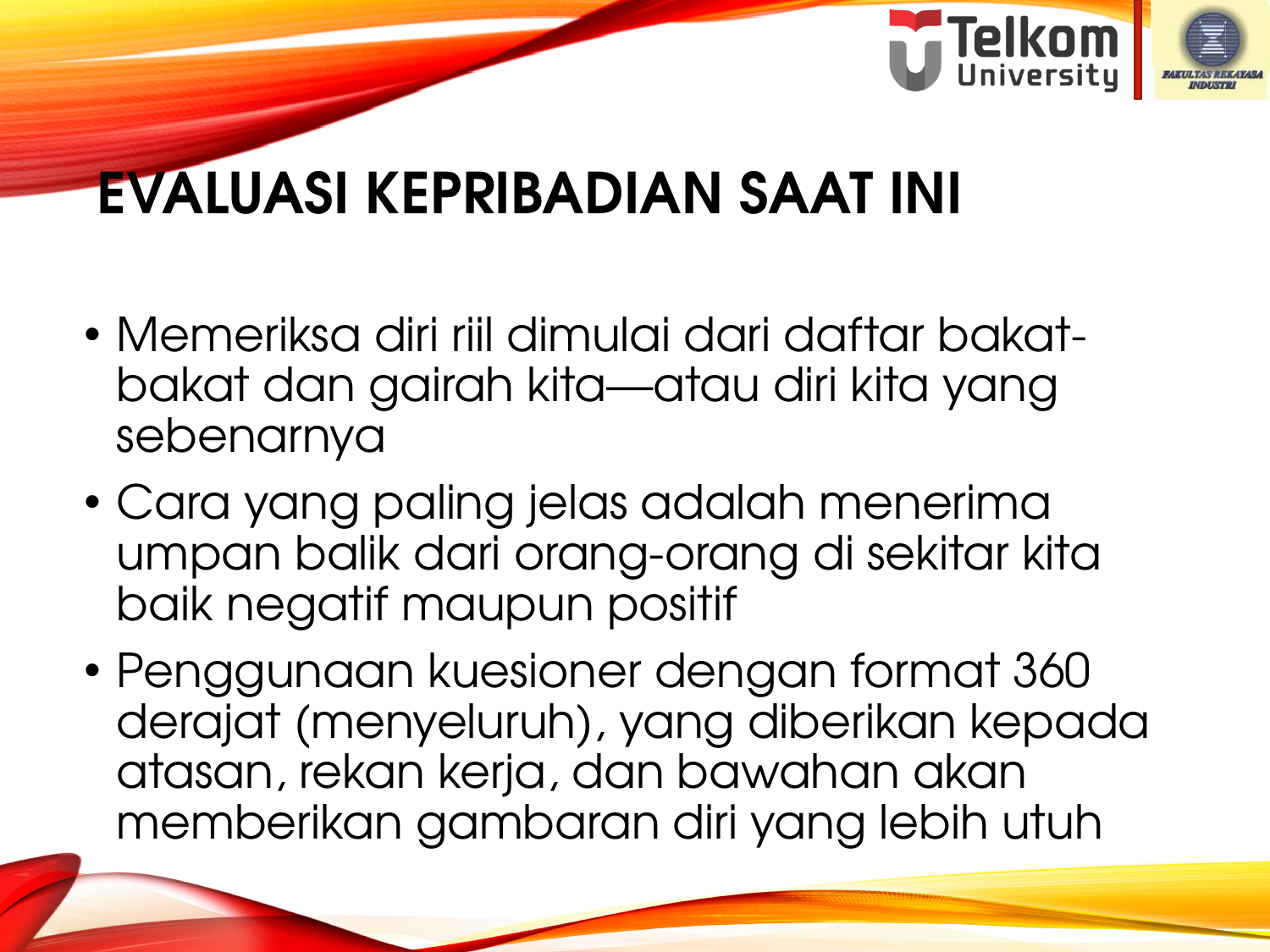

# EVALUASI KEPribadian SAAT INI
Memeriksa diri riil dimulai dari daftar bakat-bakat dan gairah kita—atau diri kita yang  sebenarnya
Cara yang paling jelas adalah menerima umpan balik dari orang-orang di sekitar kita baik negatif maupun positif
Penggunaan kuesioner dengan format 360 derajat (menyeluruh), yang diberikan kepada atasan, rekan kerja, dan bawahan akan memberikan gambaran diri yang lebih utuh